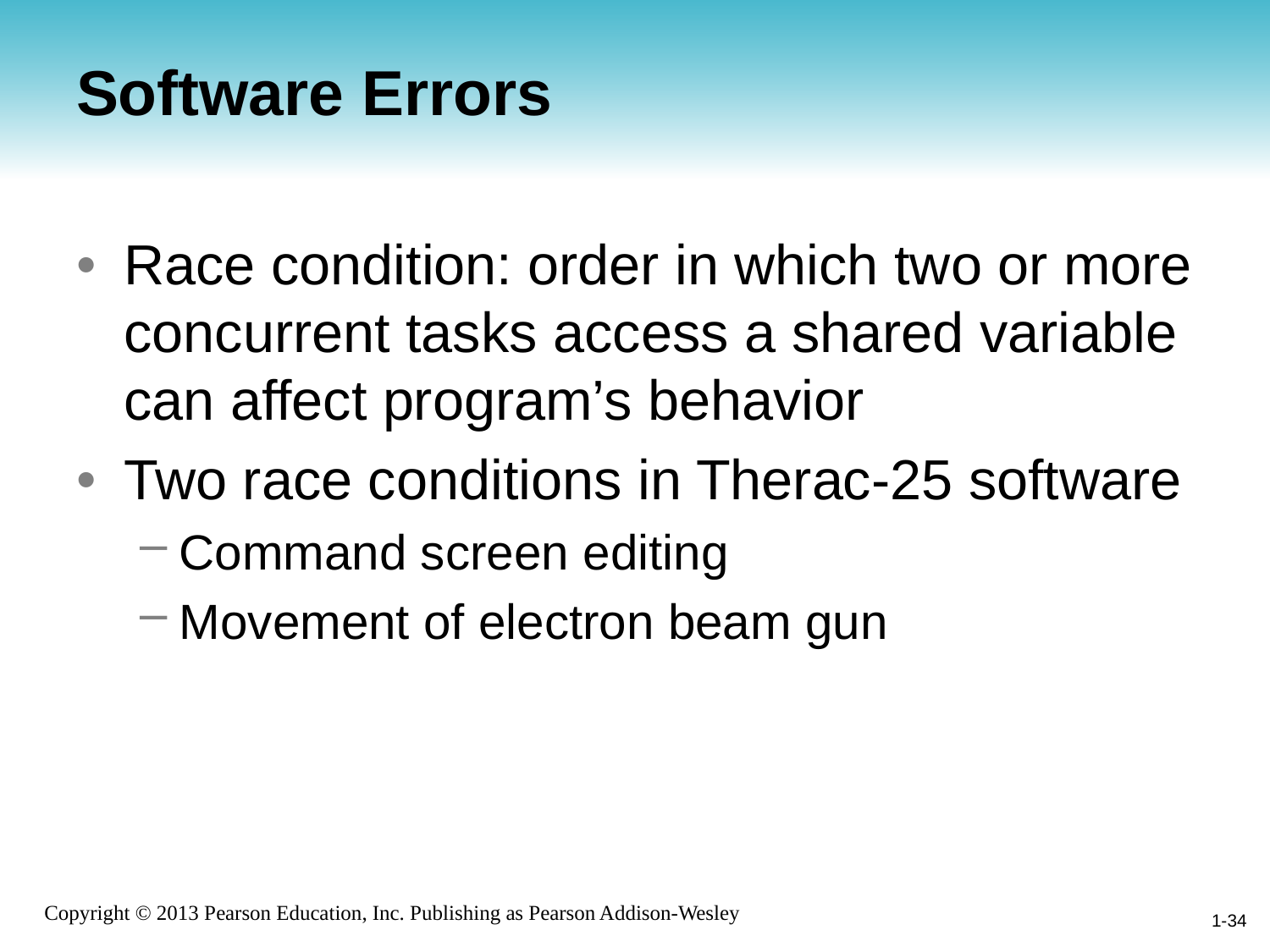

# Software Errors
Race condition: order in which two or more concurrent tasks access a shared variable can affect program’s behavior
Two race conditions in Therac-25 software
Command screen editing
Movement of electron beam gun
1-34